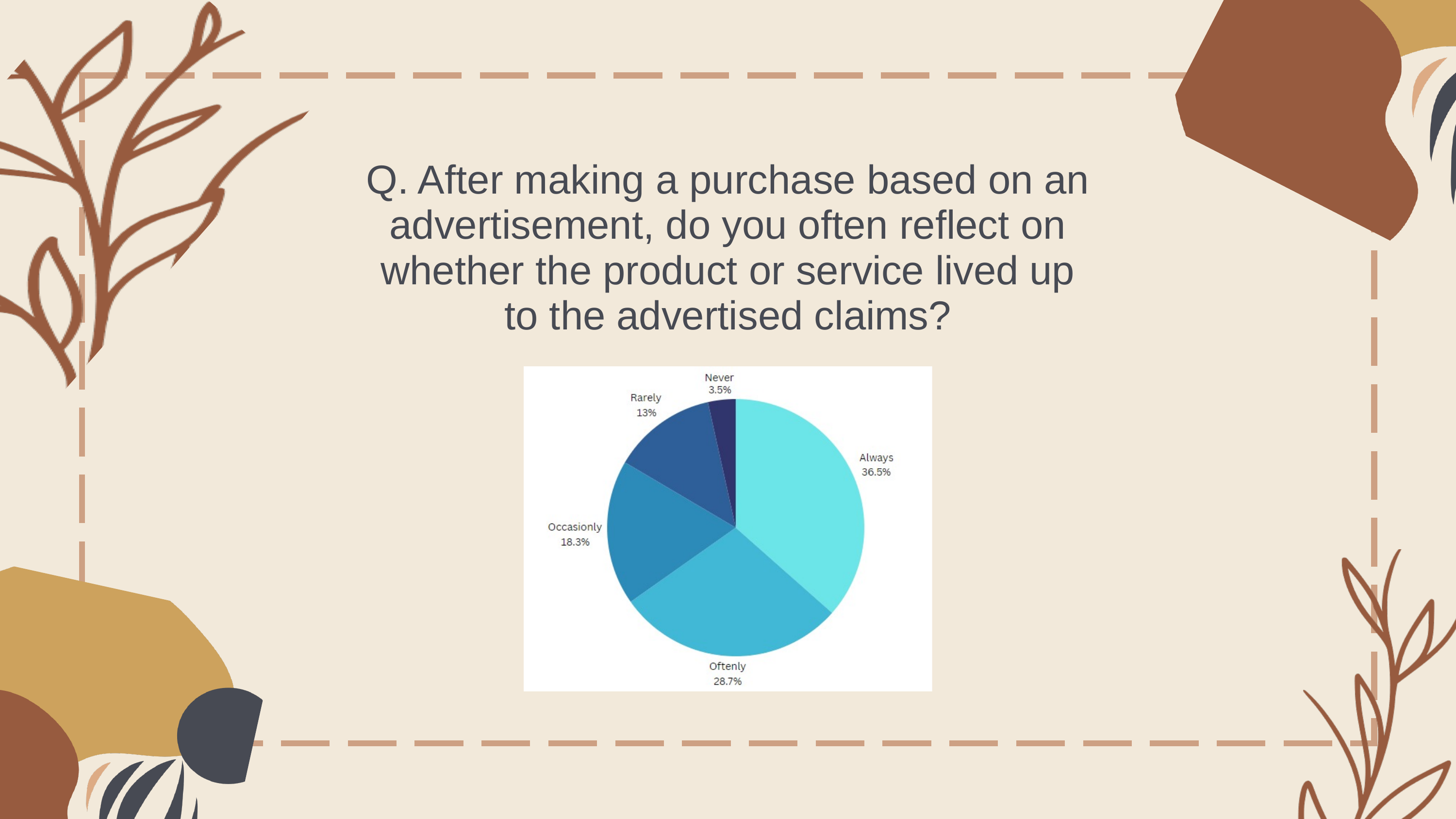

Q. After making a purchase based on an advertisement, do you often reflect on whether the product or service lived up to the advertised claims?